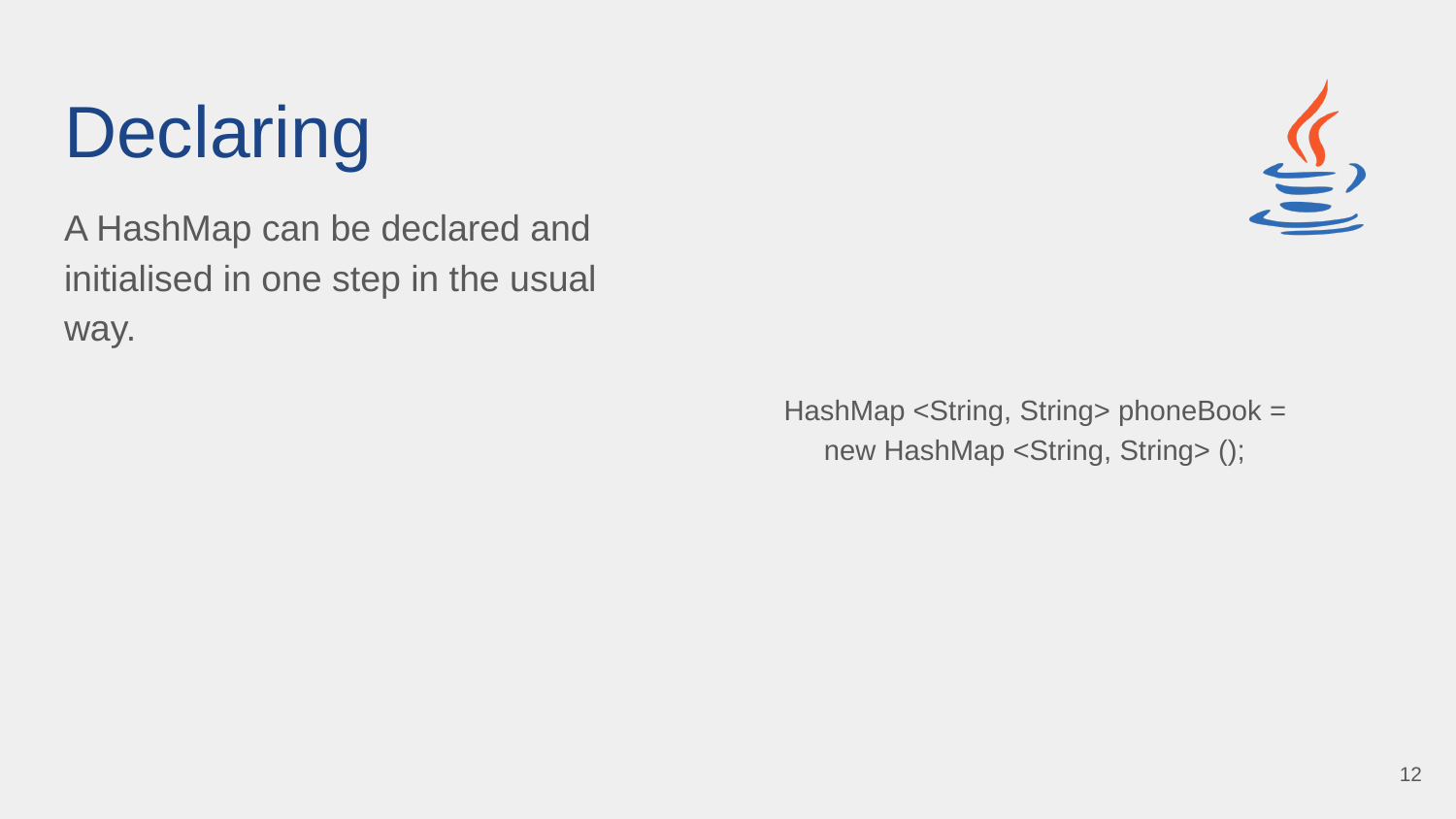

# Declaring
A HashMap can be declared and initialised in one step in the usual way.

HashMap <String, String> phoneBook =
     new HashMap <String, String> ();

12